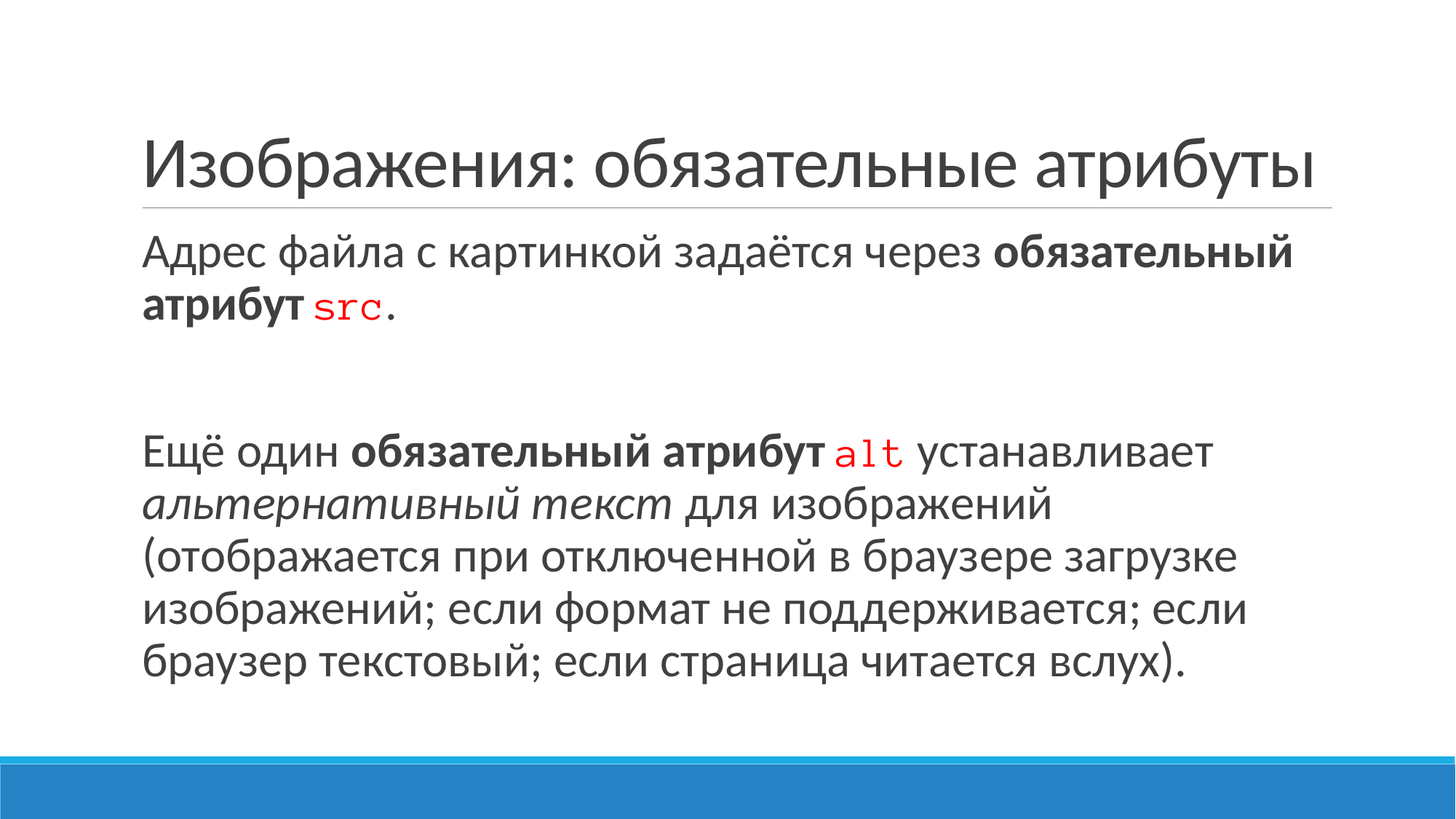

# Изображения: обязательные атрибуты
Адрес файла с картинкой задаётся через обязательный атрибут src.

Ещё один обязательный атрибут alt устанавливает альтернативный текст для изображений (отображается при отключенной в браузере загрузке изображений; если формат не поддерживается; если браузер текстовый; если страница читается вслух).